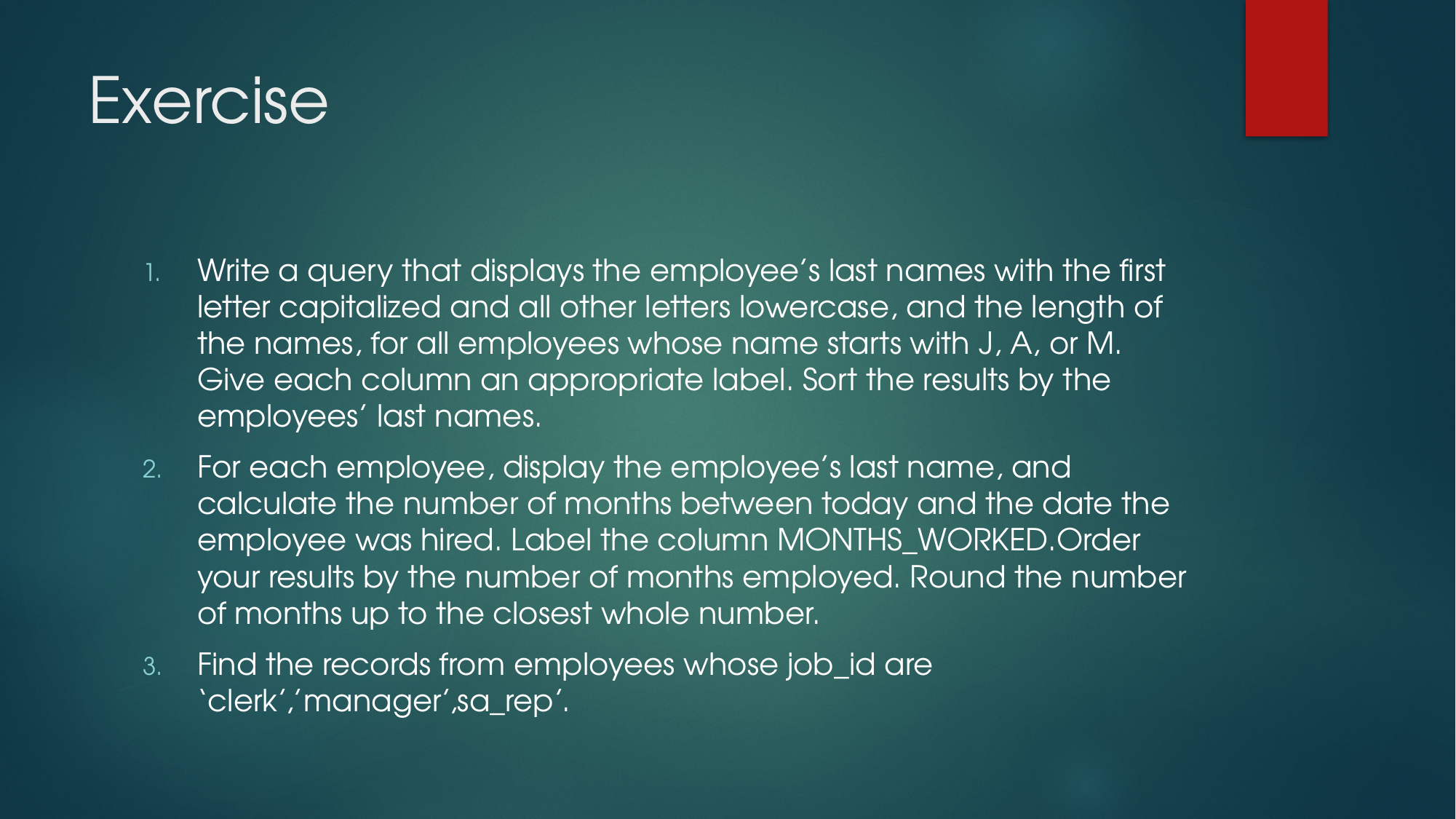

# Exercise
Write a query that displays the employee’s last names with the first letter capitalized and all other letters lowercase, and the length of the names, for all employees whose name starts with J, A, or M. Give each column an appropriate label. Sort the results by the employees’ last names.
For each employee, display the employee’s last name, and calculate the number of months between today and the date the employee was hired. Label the column MONTHS_WORKED.Order your results by the number of months employed. Round the number of months up to the closest whole number.
Find the records from employees whose job_id are ‘clerk’,’manager’,sa_rep’.